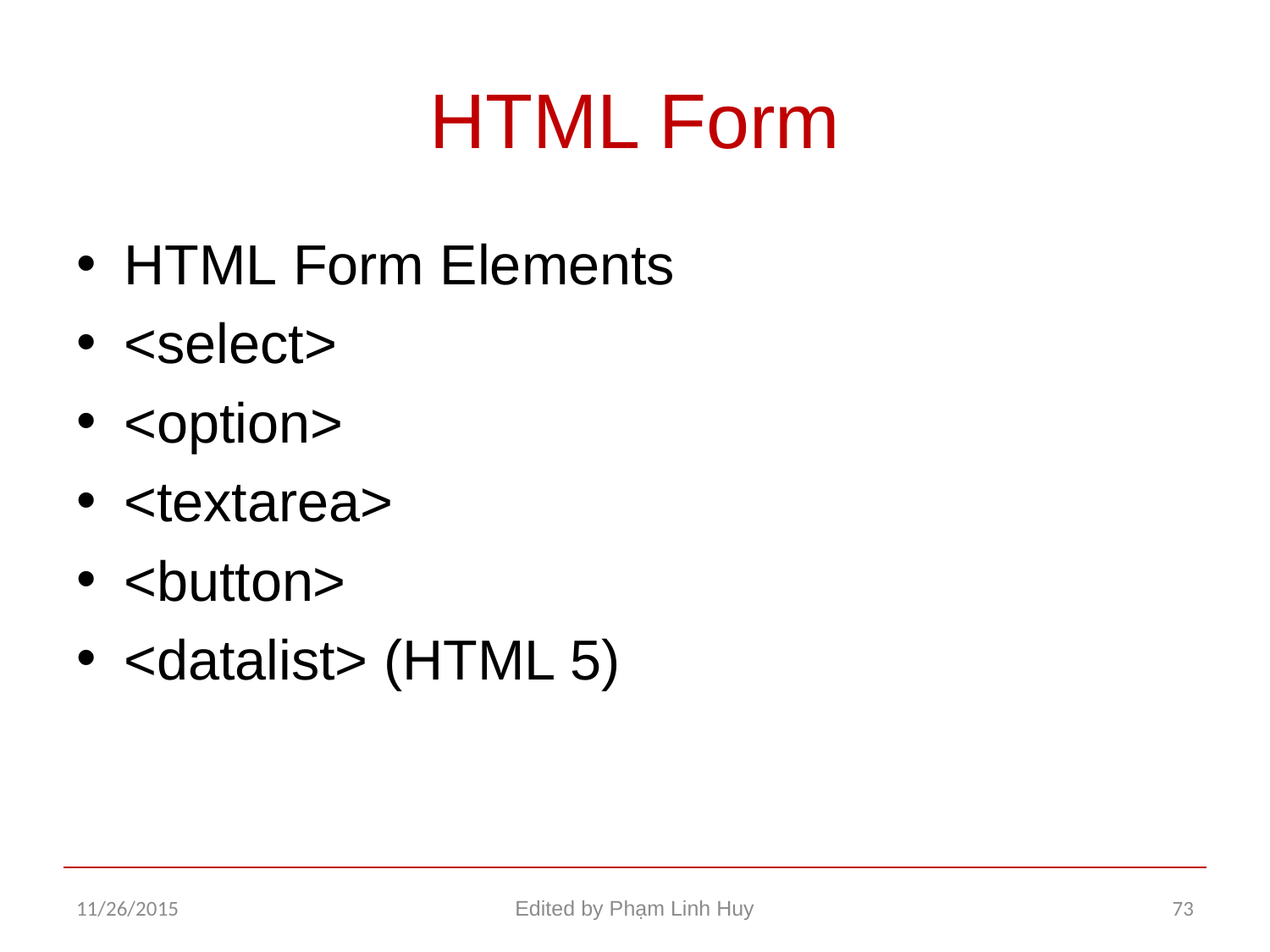

# HTML Form
HTML Form Elements
<select>
<option>
<textarea>
<button>
<datalist> (HTML 5)

11/26/2015
Edited by Phạm Linh Huy
73